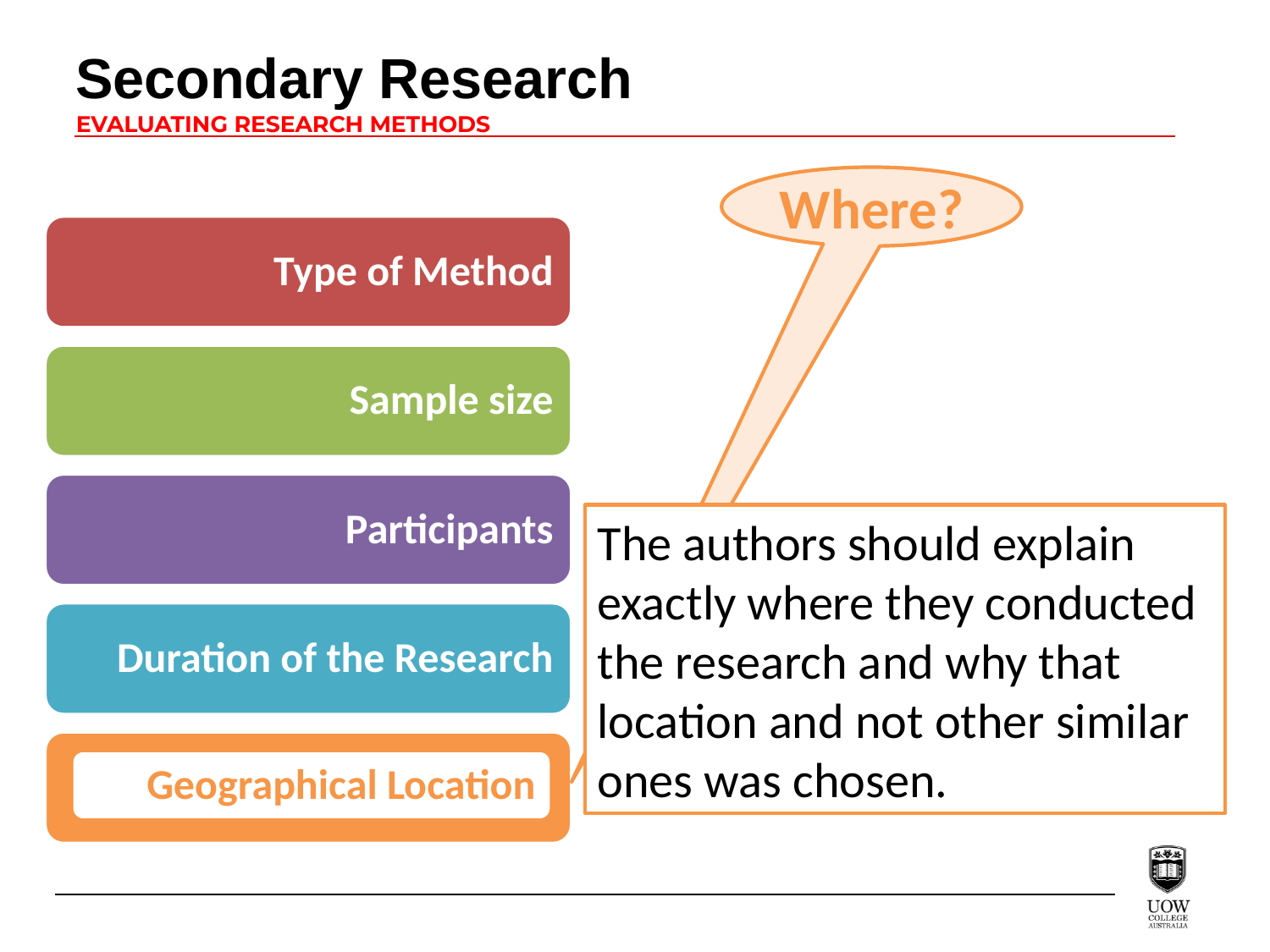

Secondary Research
EVALUATING RESEARCH METHODS
Where?
Type of Method
Sample size
Participants
The authors should explain exactly where they conducted the research and why that location and not other similar ones was chosen.
Duration of the Research
Geographical Location
Geographical Location